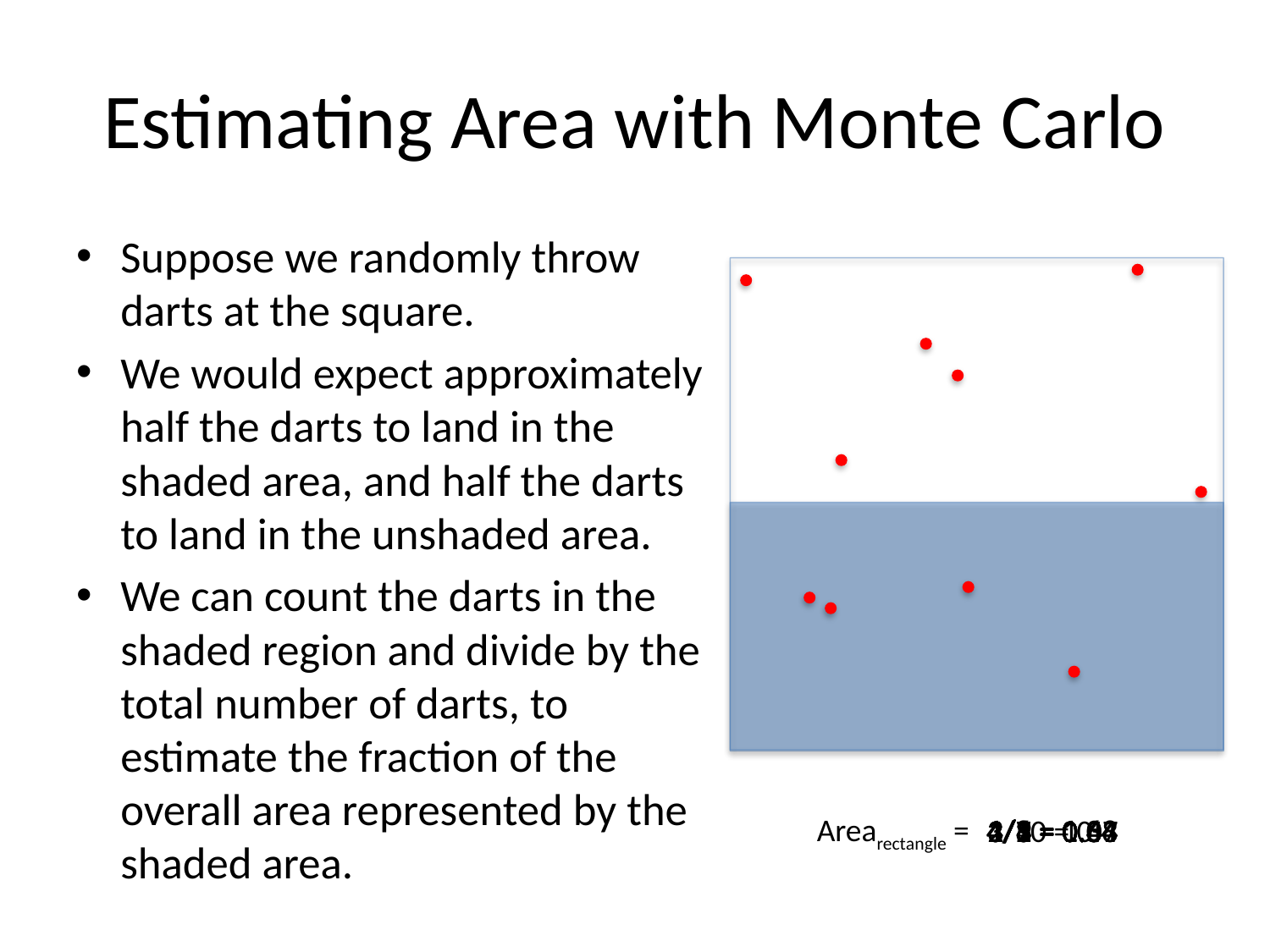

# Estimating Area with Monte Carlo
Suppose we randomly throw darts at the square.
We would expect approximately half the darts to land in the shaded area, and half the darts to land in the unshaded area.
We can count the darts in the shaded region and divide by the total number of darts, to estimate the fraction of the overall area represented by the shaded area.

Arearectangle =
1/1 = 1.0
4/10 = 0.4
2/2 = 1.0
2/3 = 0.67
2/4 = 0.5
3/6 = 0.5
3/5 = 0.6
3/7 = 0.43
3/8 = 0.38
4/9 = 0.44